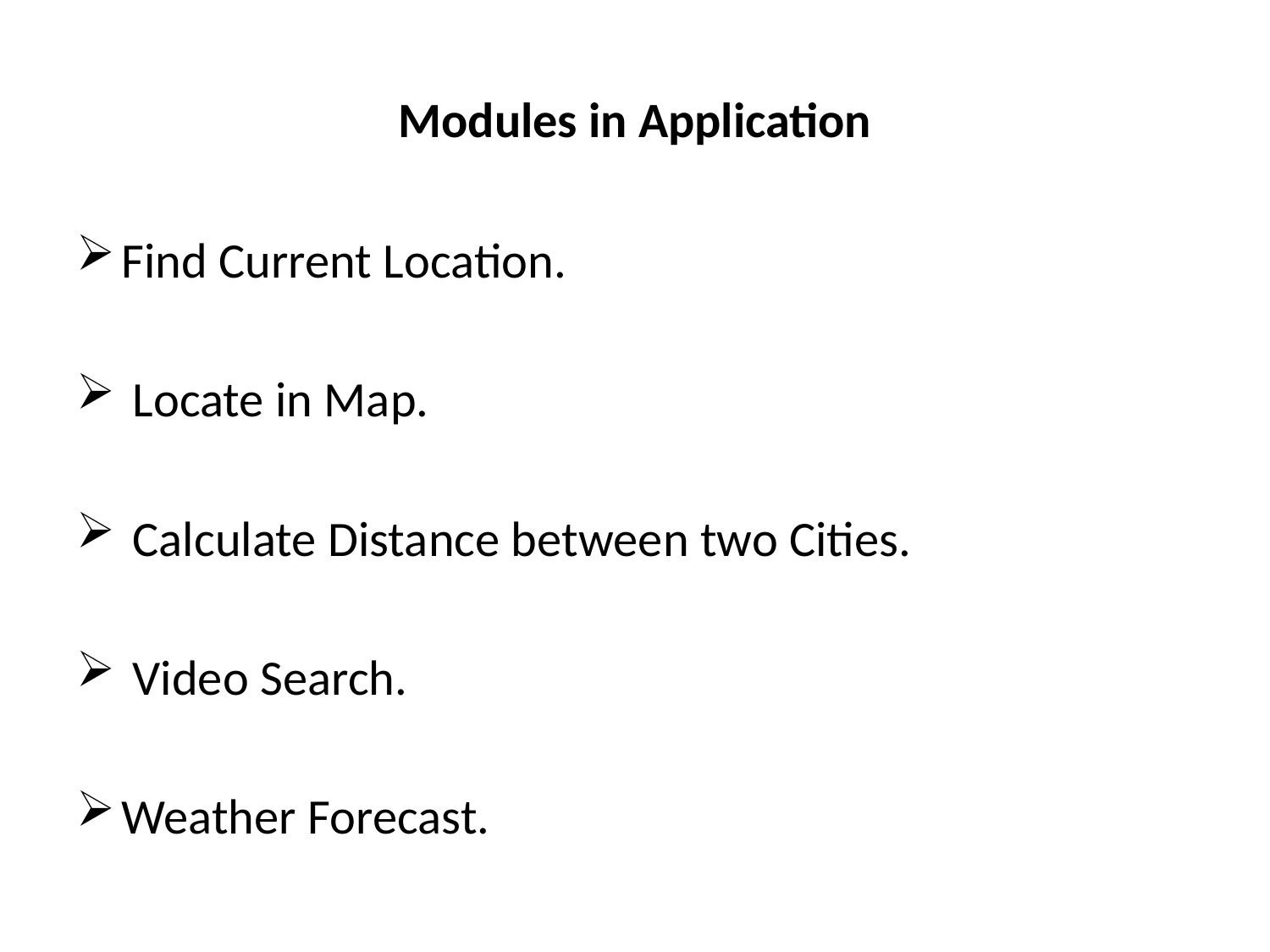

# Modules in Application
Find Current Location.

 Locate in Map.

 Calculate Distance between two Cities.

 Video Search.

Weather Forecast.